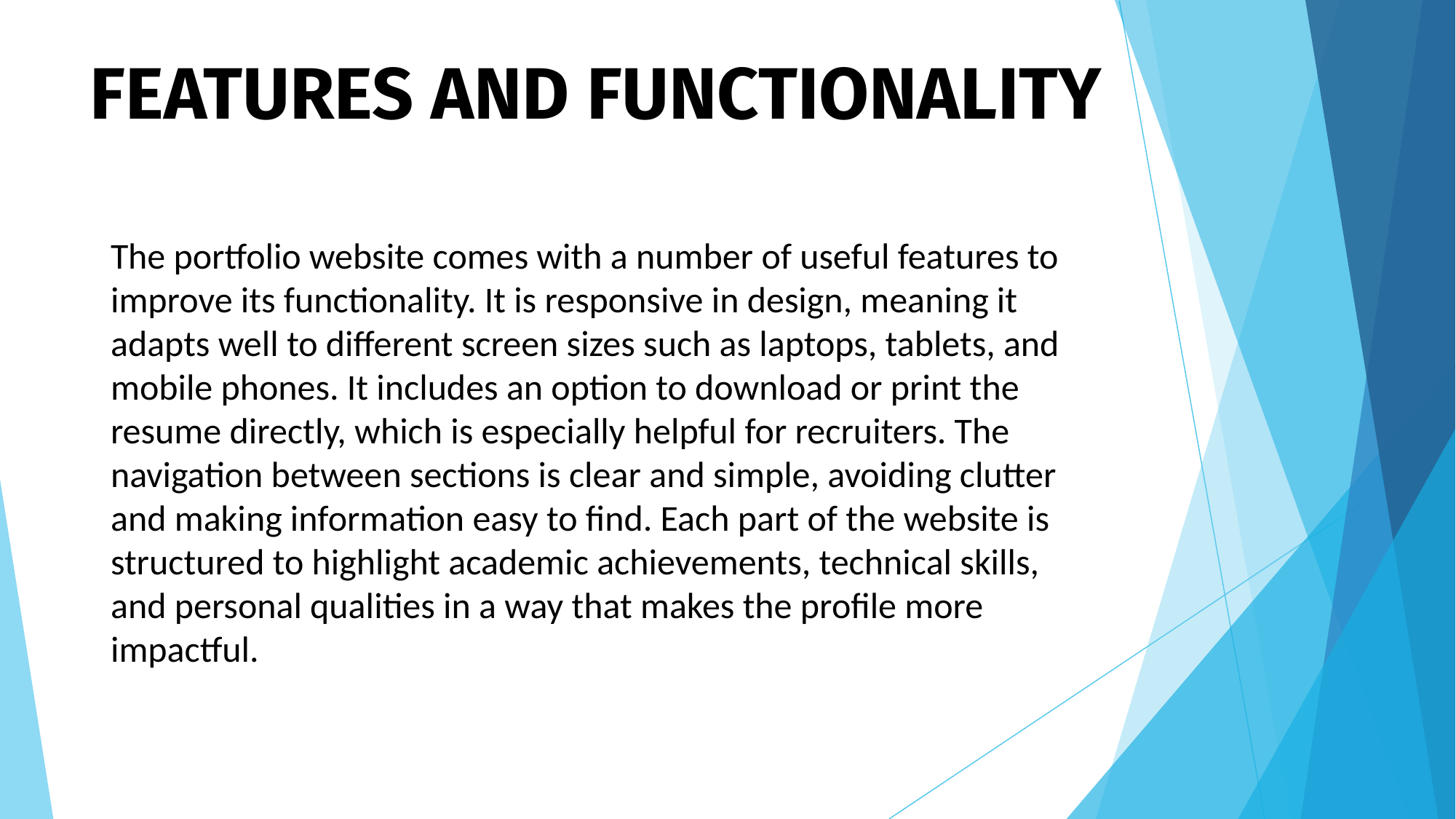

# FEATURES AND FUNCTIONALITY
The portfolio website comes with a number of useful features to improve its functionality. It is responsive in design, meaning it adapts well to different screen sizes such as laptops, tablets, and mobile phones. It includes an option to download or print the resume directly, which is especially helpful for recruiters. The navigation between sections is clear and simple, avoiding clutter and making information easy to find. Each part of the website is structured to highlight academic achievements, technical skills, and personal qualities in a way that makes the profile more impactful.